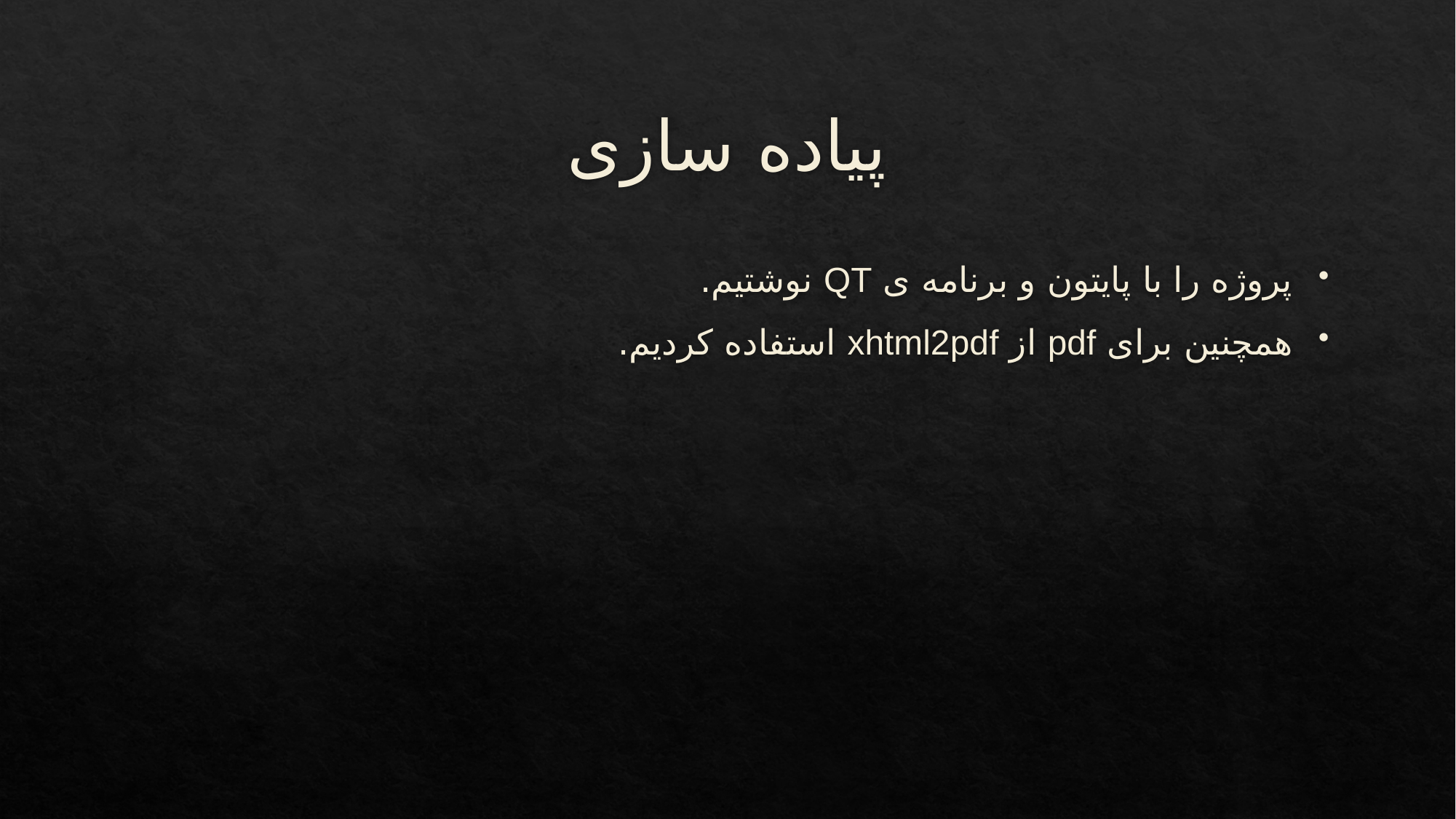

# پیاده سازی
پروژه را با پایتون و برنامه ی QT نوشتیم.
همچنین برای pdf از xhtml2pdf استفاده کردیم.